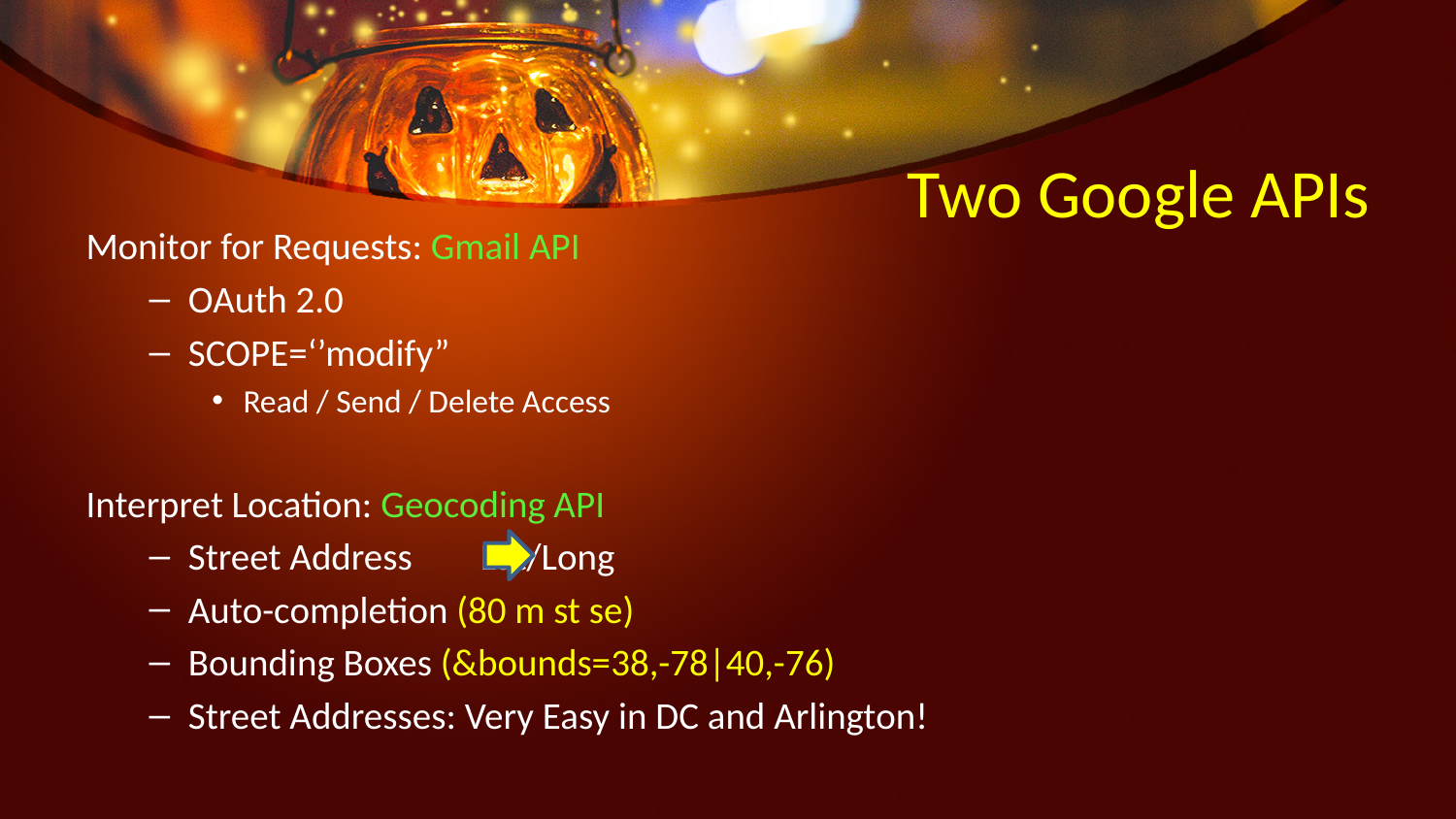

# Two Google APIs
Monitor for Requests: Gmail API
OAuth 2.0
SCOPE=‘’modify”
Read / Send / Delete Access

Interpret Location: Geocoding API
Street Address        Lat/Long
Auto-completion (80 m st se)
Bounding Boxes (&bounds=38,-78|40,-76)
Street Addresses: Very Easy in DC and Arlington!